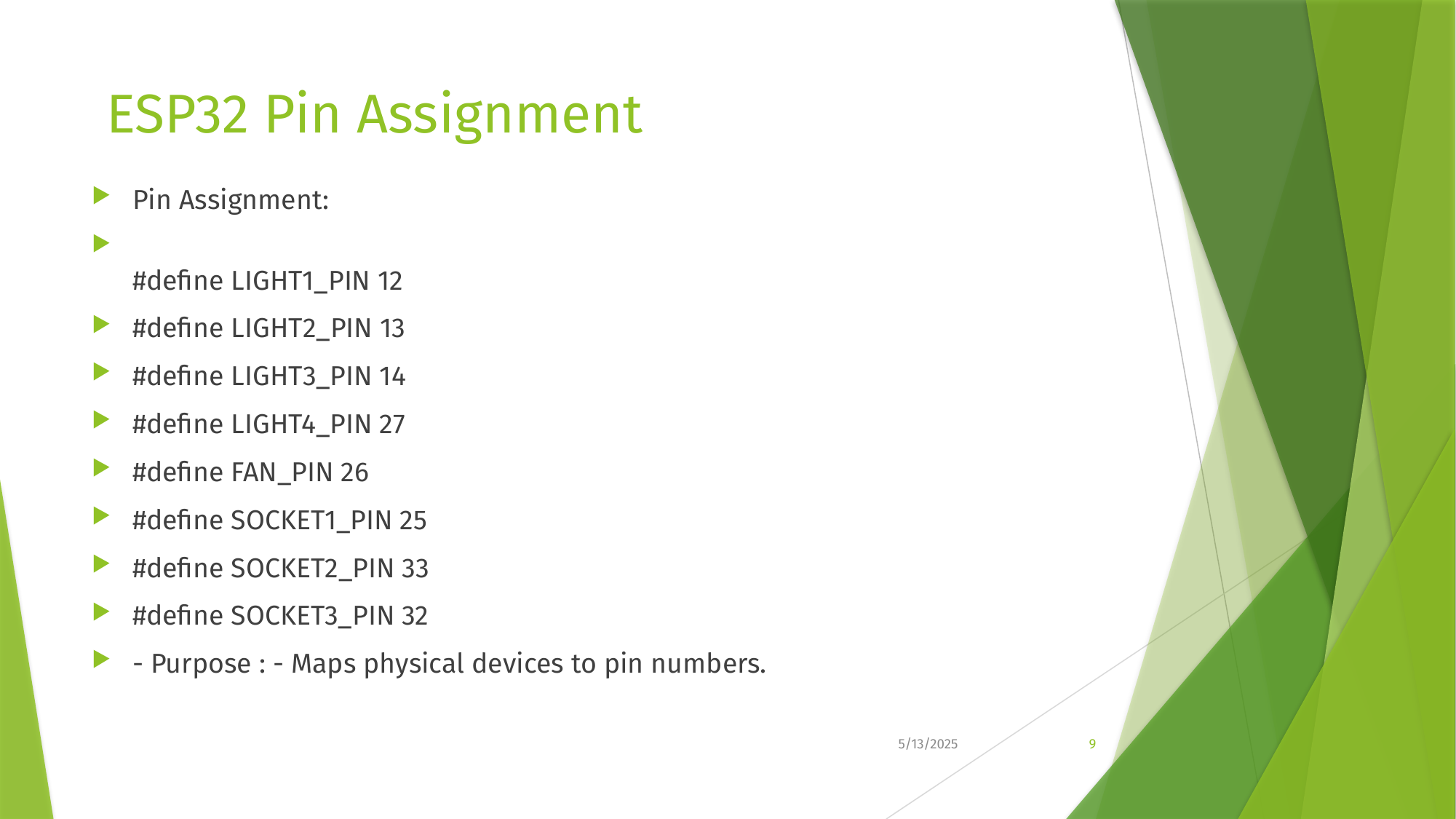

# ESP32 Pin Assignment
Pin Assignment:
#define LIGHT1_PIN 12
#define LIGHT2_PIN 13
#define LIGHT3_PIN 14
#define LIGHT4_PIN 27
#define FAN_PIN 26
#define SOCKET1_PIN 25
#define SOCKET2_PIN 33
#define SOCKET3_PIN 32
- Purpose : - Maps physical devices to pin numbers.
5/13/2025
9